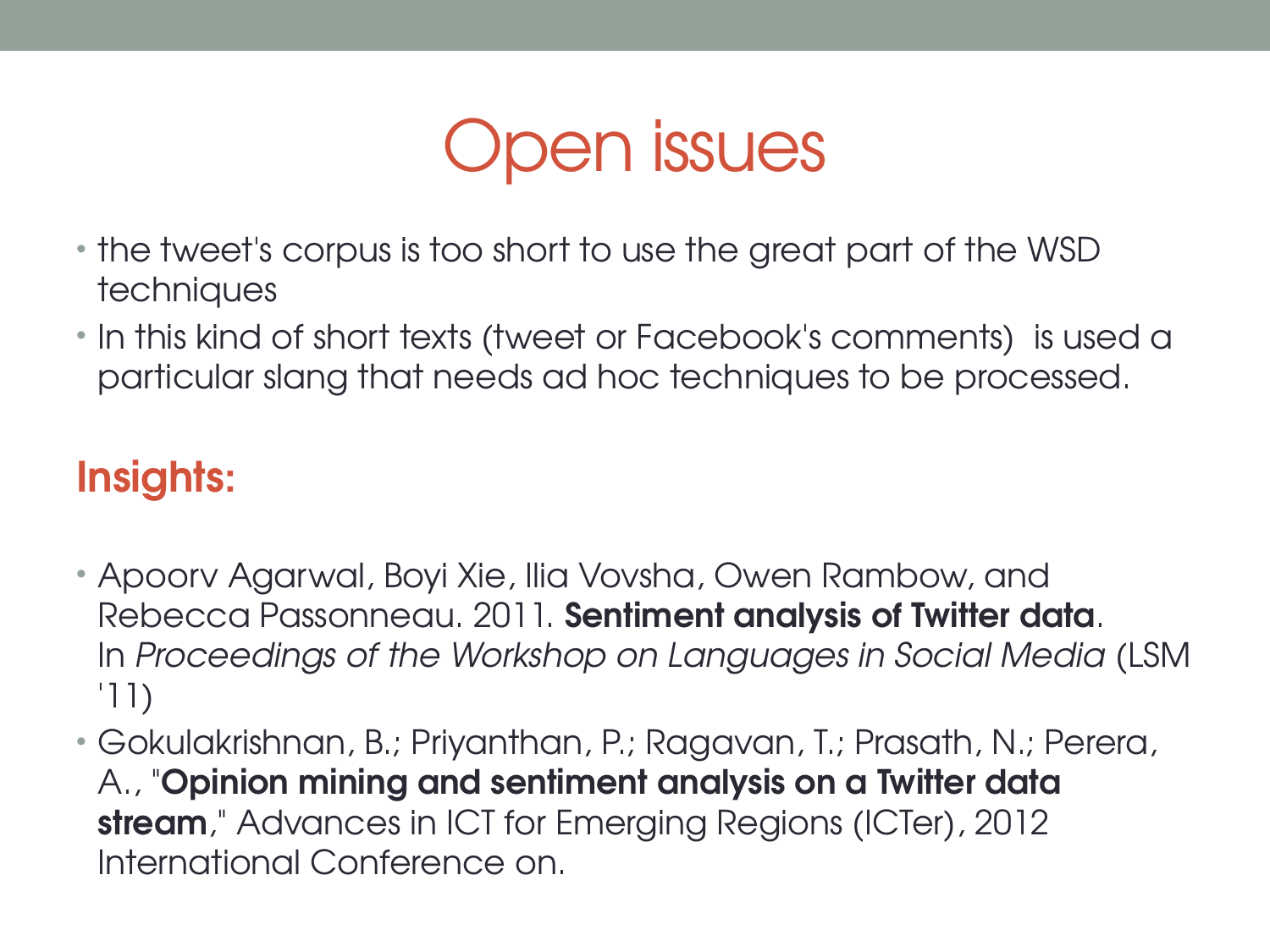

# Open issues
the tweet's corpus is too short to use the great part of the WSD techniques
In this kind of short texts (tweet or Facebook's comments)  is used a particular slang that needs ad hoc techniques to be processed.

Insights:

Apoorv Agarwal, Boyi Xie, Ilia Vovsha, Owen Rambow, and Rebecca Passonneau. 2011. Sentiment analysis of Twitter data. In Proceedings of the Workshop on Languages in Social Media (LSM '11)
Gokulakrishnan, B.; Priyanthan, P.; Ragavan, T.; Prasath, N.; Perera, A., "Opinion mining and sentiment analysis on a Twitter data stream," Advances in ICT for Emerging Regions (ICTer), 2012 International Conference on.